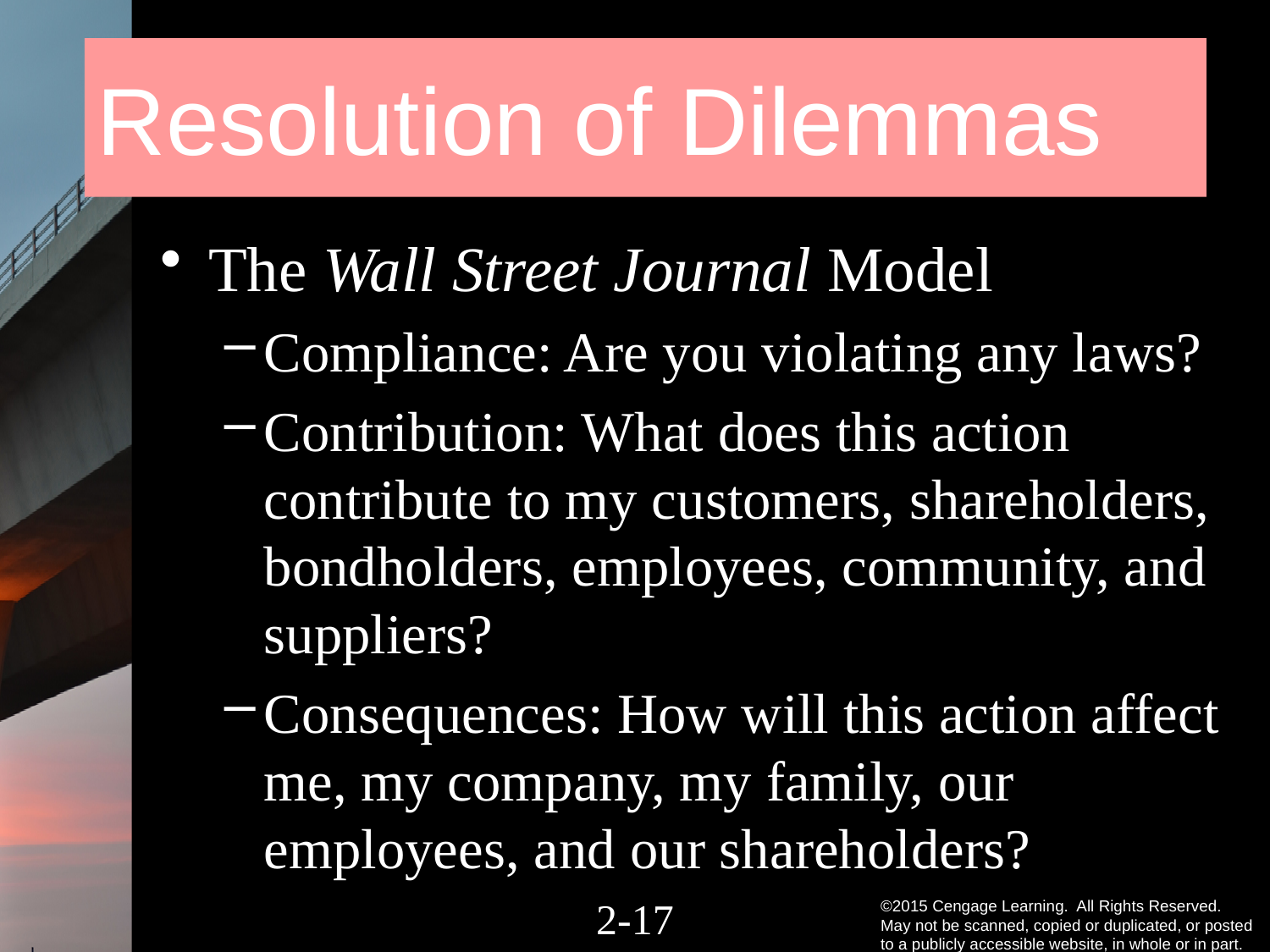

# Resolution of Dilemmas
The Wall Street Journal Model
Compliance: Are you violating any laws?
Contribution: What does this action contribute to my customers, shareholders, bondholders, employees, community, and suppliers?
Consequences: How will this action affect me, my company, my family, our employees, and our shareholders?
2-17